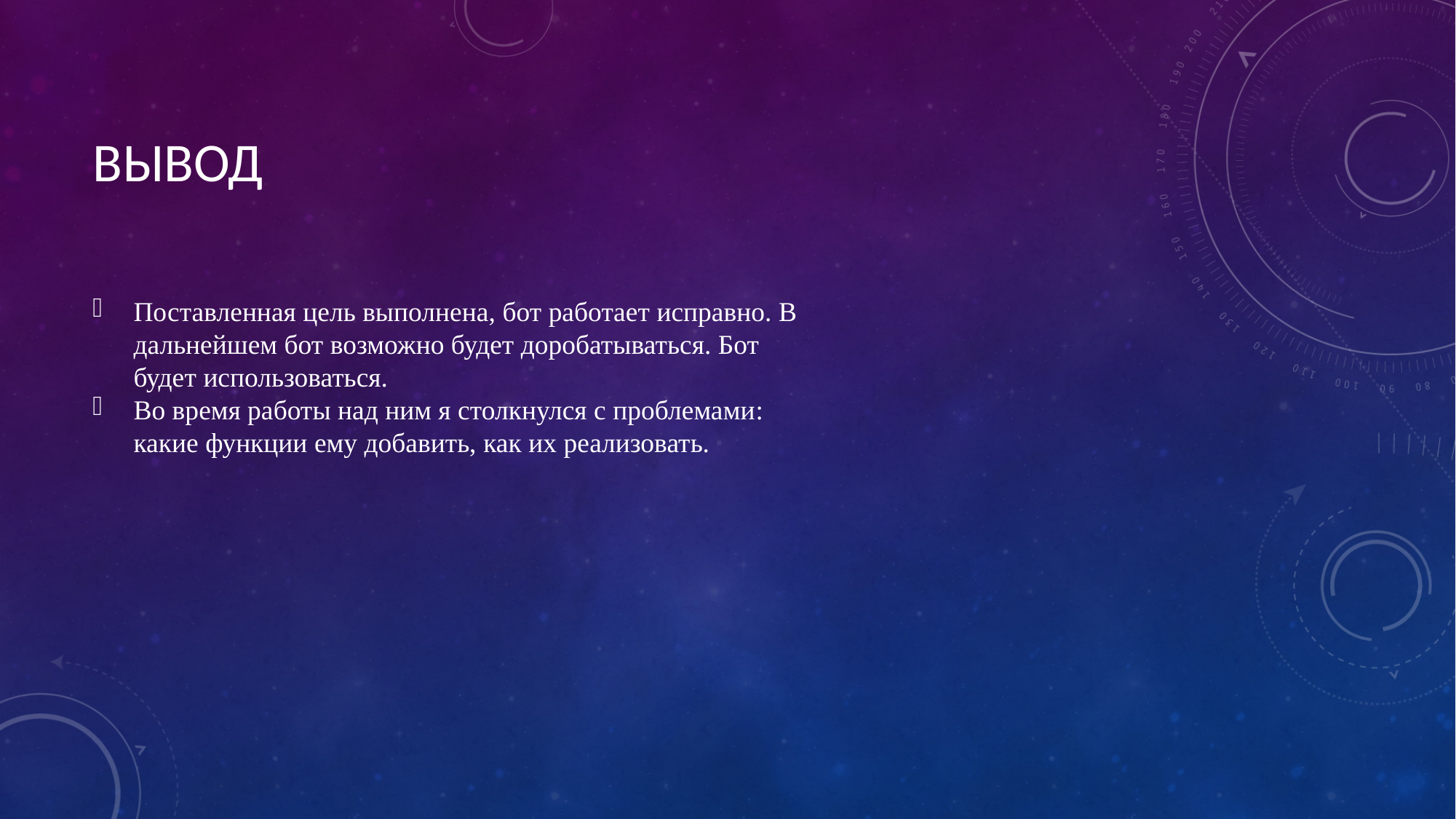

# Вывод
Поставленная цель выполнена, бот работает исправно. В дальнейшем бот возможно будет доробатываться. Бот будет использоваться.
Во время работы над ним я столкнулся с проблемами: какие функции ему добавить, как их реализовать.